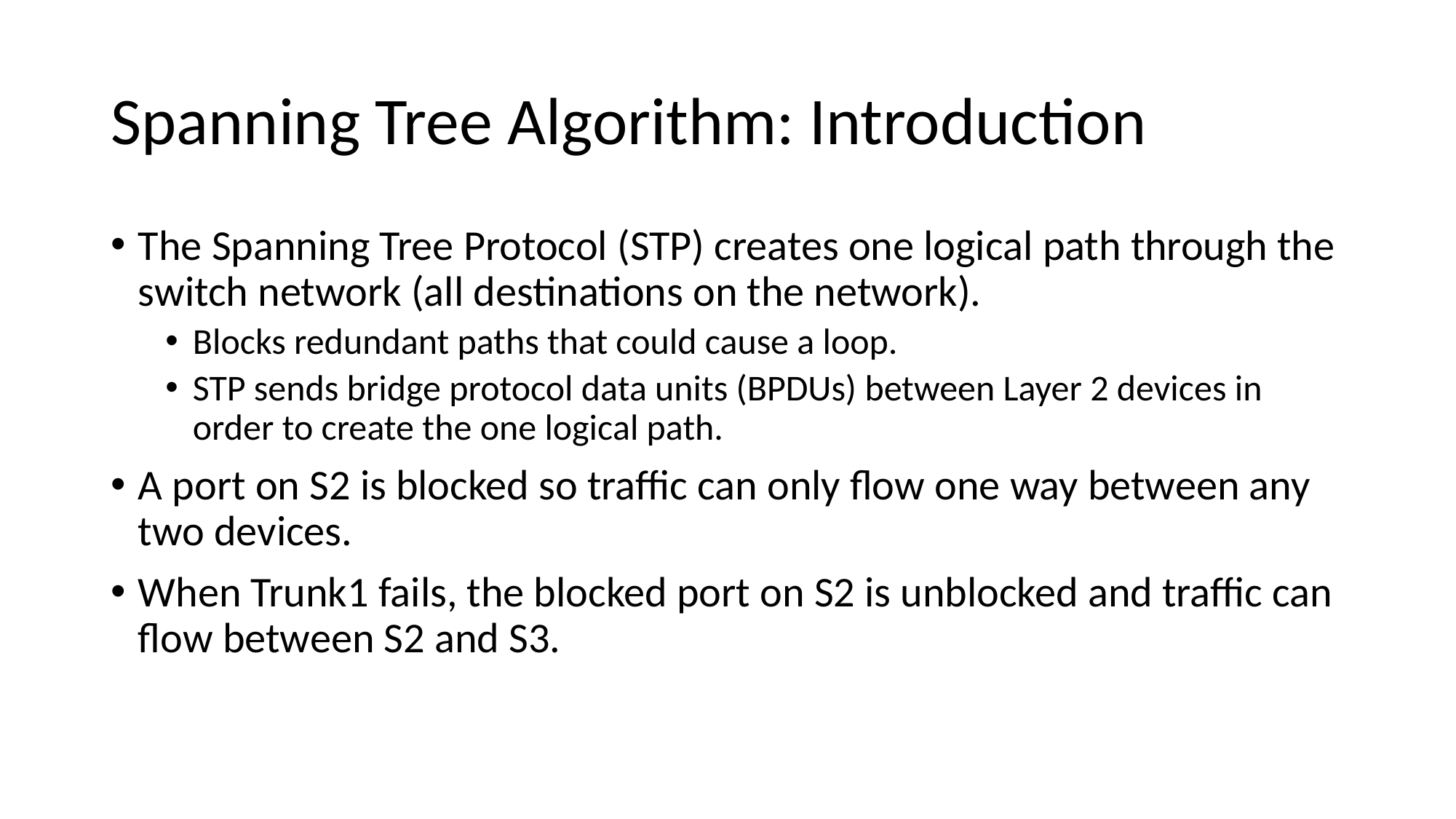

# Spanning Tree Algorithm: Introduction
The Spanning Tree Protocol (STP) creates one logical path through the switch network (all destinations on the network).
Blocks redundant paths that could cause a loop.
STP sends bridge protocol data units (BPDUs) between Layer 2 devices in order to create the one logical path.
A port on S2 is blocked so traffic can only flow one way between any two devices.
When Trunk1 fails, the blocked port on S2 is unblocked and traffic can flow between S2 and S3.